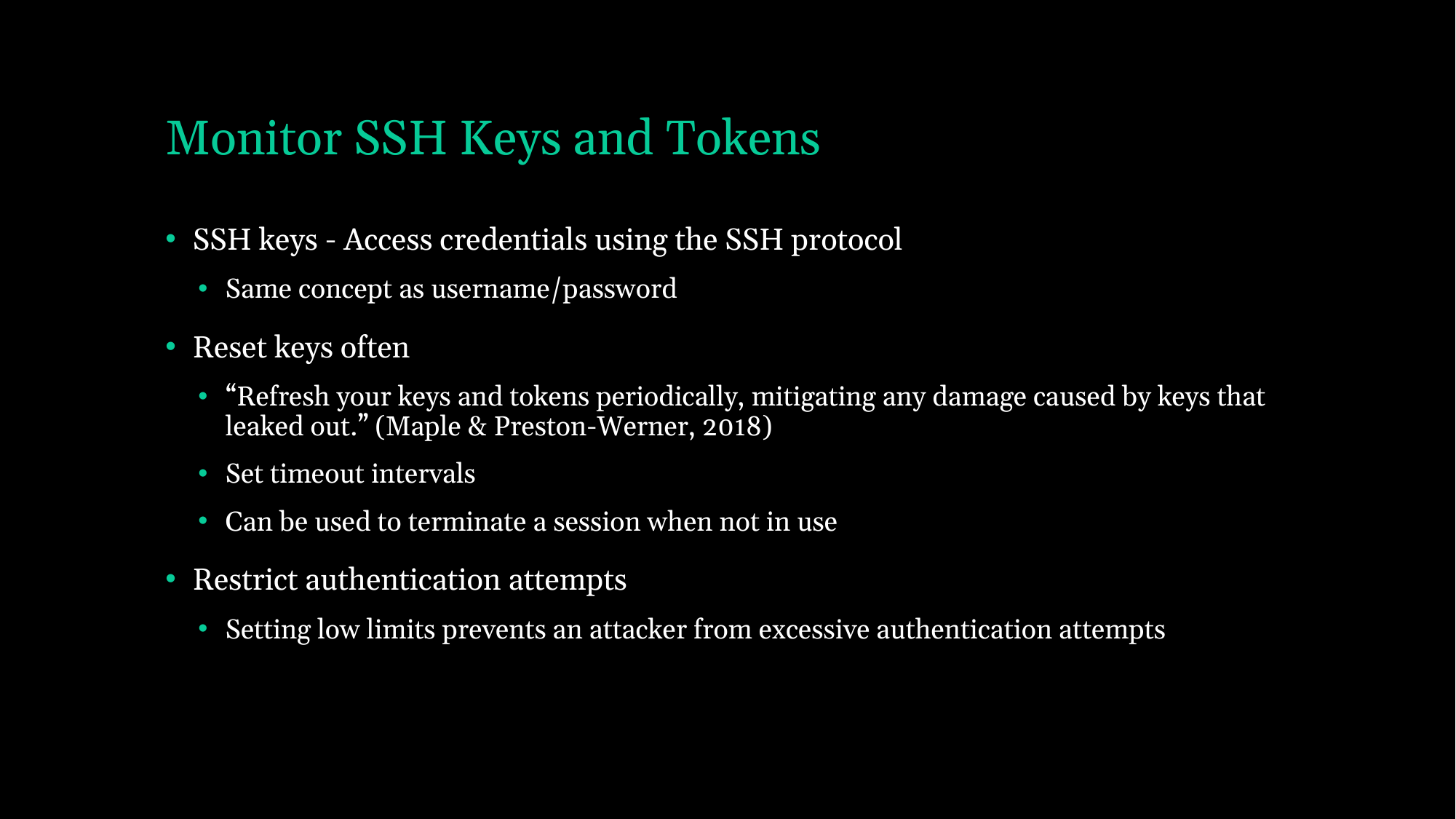

# Monitor SSH Keys and Tokens
SSH keys - Access credentials using the SSH protocol
Same concept as username/password
Reset keys often
“Refresh your keys and tokens periodically, mitigating any damage caused by keys that leaked out.” (Maple & Preston-Werner, 2018)
Set timeout intervals
Can be used to terminate a session when not in use
Restrict authentication attempts
Setting low limits prevents an attacker from excessive authentication attempts